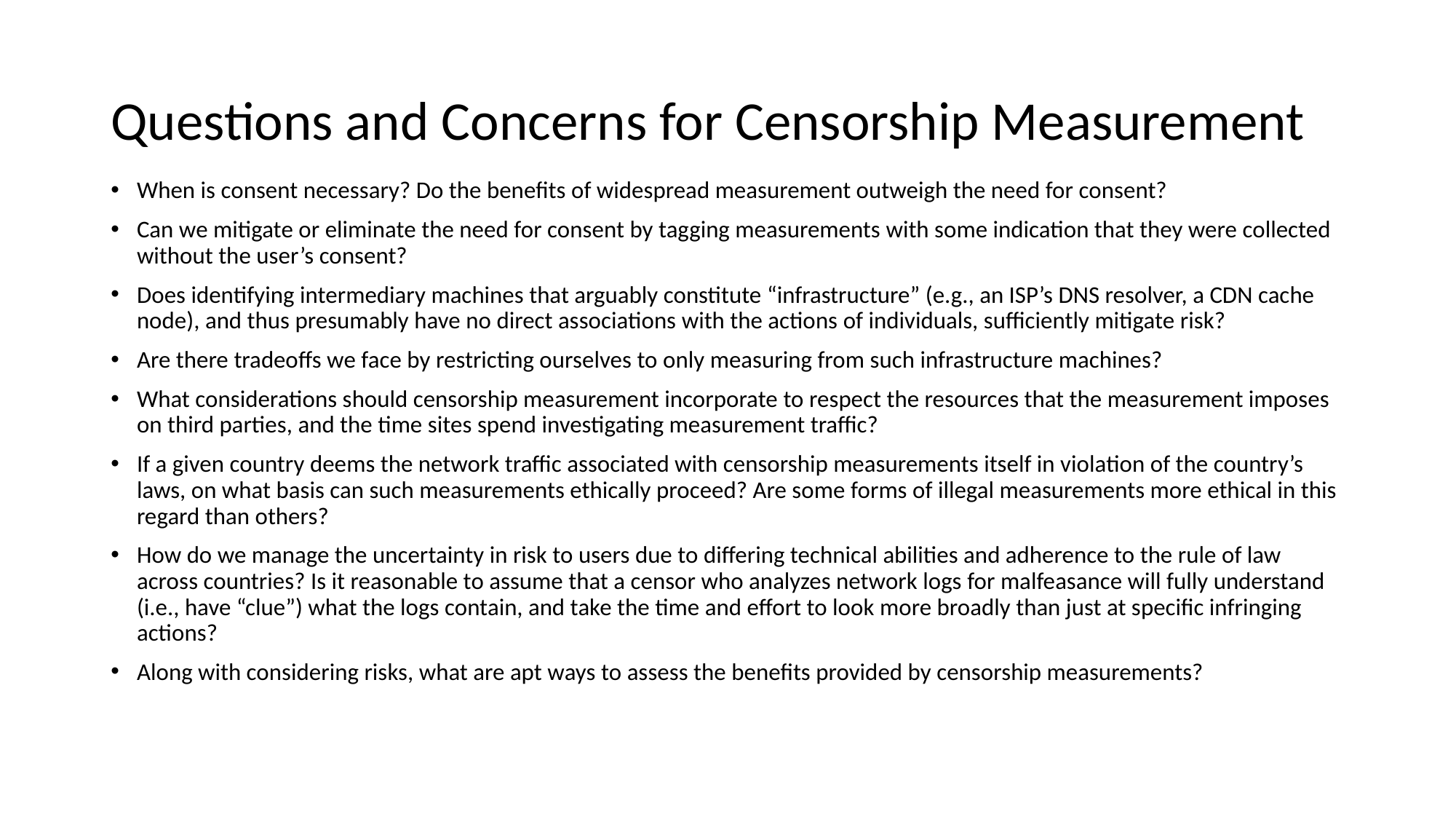

# Questions and Concerns for Censorship Measurement
When is consent necessary? Do the benefits of widespread measurement outweigh the need for consent?
Can we mitigate or eliminate the need for consent by tagging measurements with some indication that they were collected without the user’s consent?
Does identifying intermediary machines that arguably constitute “infrastructure” (e.g., an ISP’s DNS resolver, a CDN cache node), and thus presumably have no direct associations with the actions of individuals, sufficiently mitigate risk?
Are there tradeoffs we face by restricting ourselves to only measuring from such infrastructure machines?
What considerations should censorship measurement incorporate to respect the resources that the measurement imposes on third parties, and the time sites spend investigating measurement traffic?
If a given country deems the network traffic associated with censorship measurements itself in violation of the country’s laws, on what basis can such measurements ethically proceed? Are some forms of illegal measurements more ethical in this regard than others?
How do we manage the uncertainty in risk to users due to differing technical abilities and adherence to the rule of law across countries? Is it reasonable to assume that a censor who analyzes network logs for malfeasance will fully understand (i.e., have “clue”) what the logs contain, and take the time and effort to look more broadly than just at specific infringing actions?
Along with considering risks, what are apt ways to assess the benefits provided by censorship measurements?